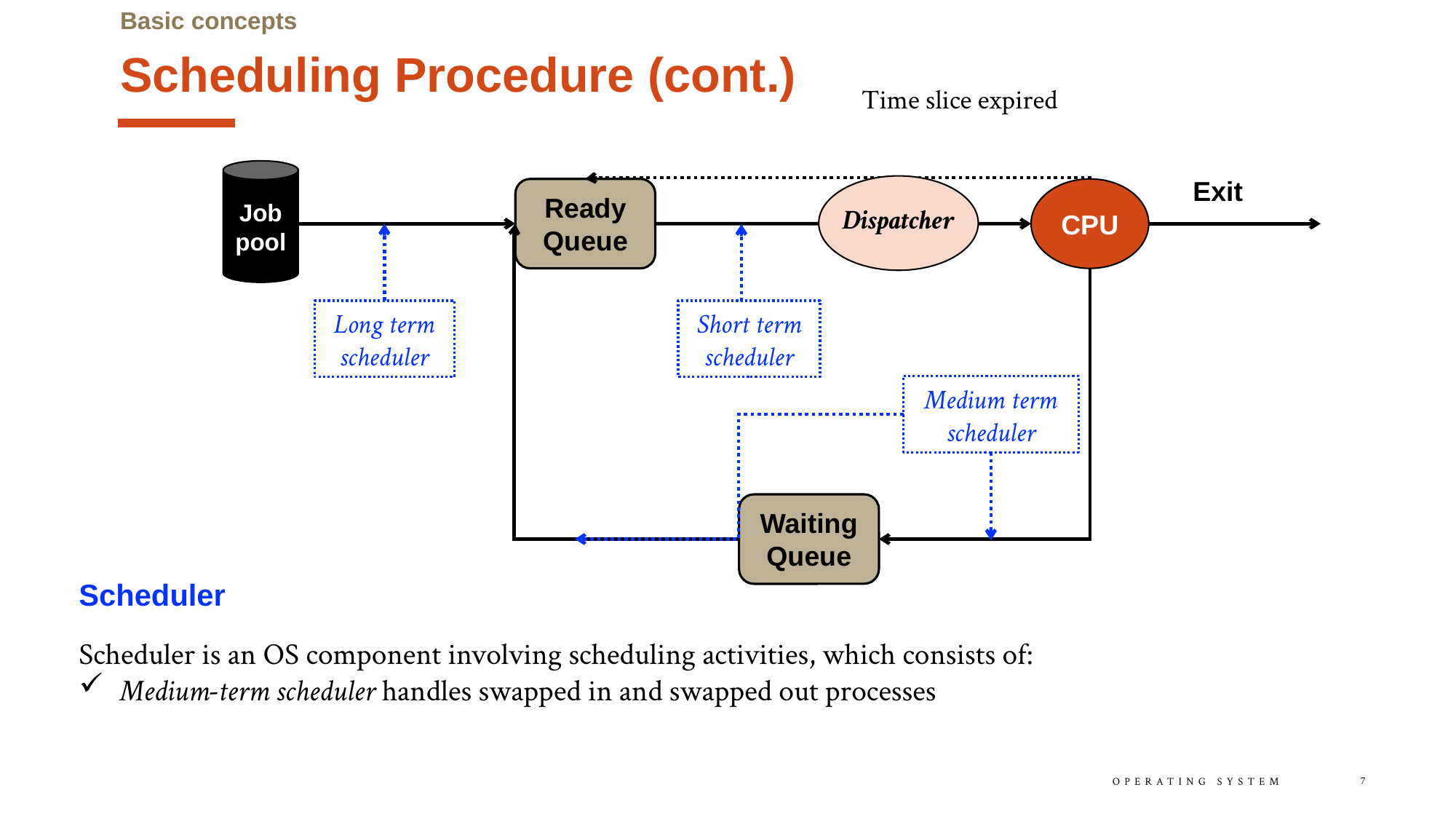

Basic concepts
# Scheduling Procedure (cont.)
Time slice expired
Job pool
Exit

Dispatcher
Ready Queue
CPU
Short term scheduler
Long term scheduler
Medium term scheduler
Waiting Queue
Scheduler
Scheduler is an OS component involving scheduling activities, which consists of:
Medium-term scheduler handles swapped in and swapped out processes
Operating System
7